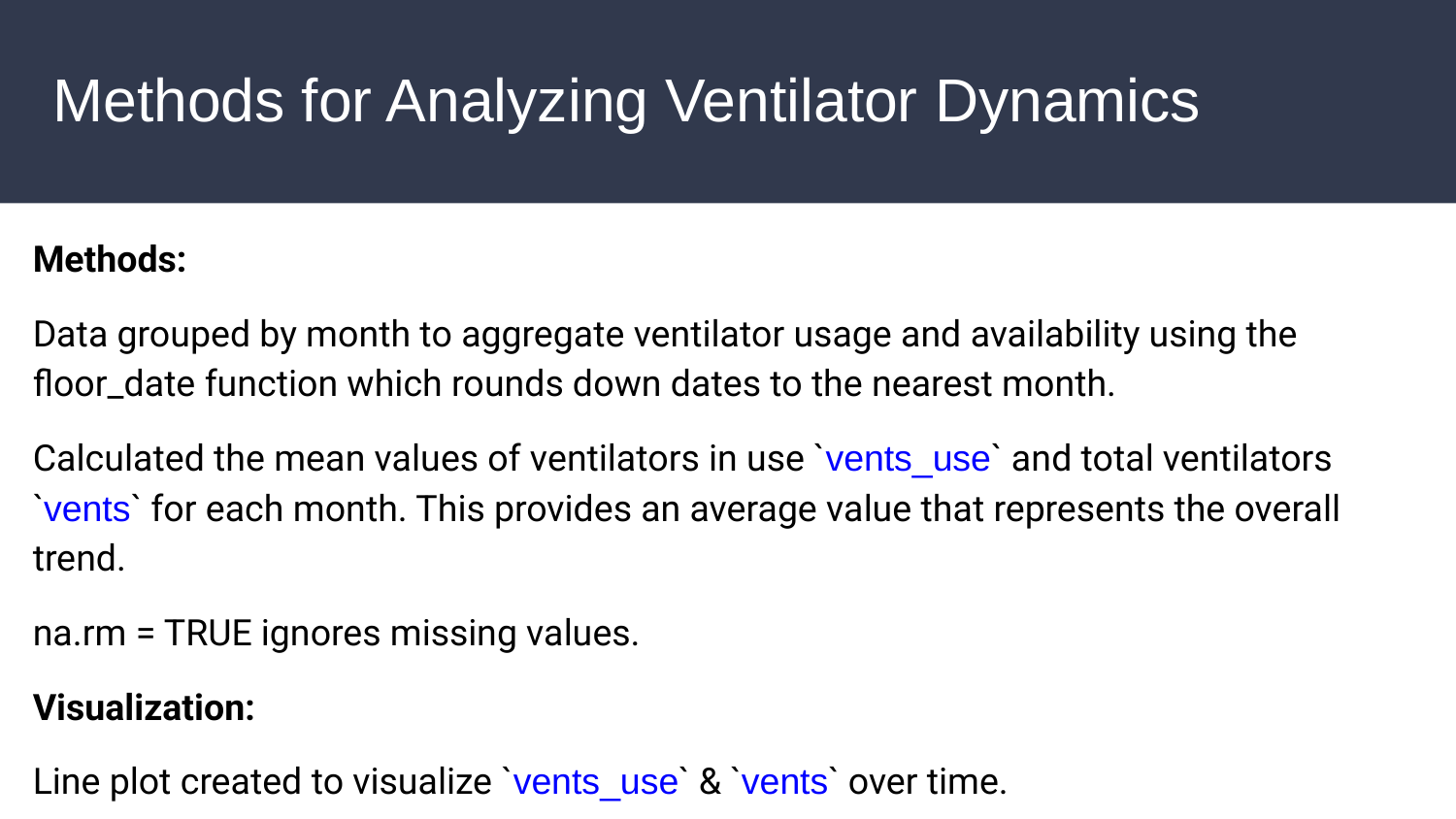

# Methods for Analyzing Ventilator Dynamics
Methods:
Data grouped by month to aggregate ventilator usage and availability using the floor_date function which rounds down dates to the nearest month.
Calculated the mean values of ventilators in use `vents_use` and total ventilators `vents` for each month. This provides an average value that represents the overall trend.
na.rm = TRUE ignores missing values.
Visualization:
Line plot created to visualize `vents_use` & `vents` over time.